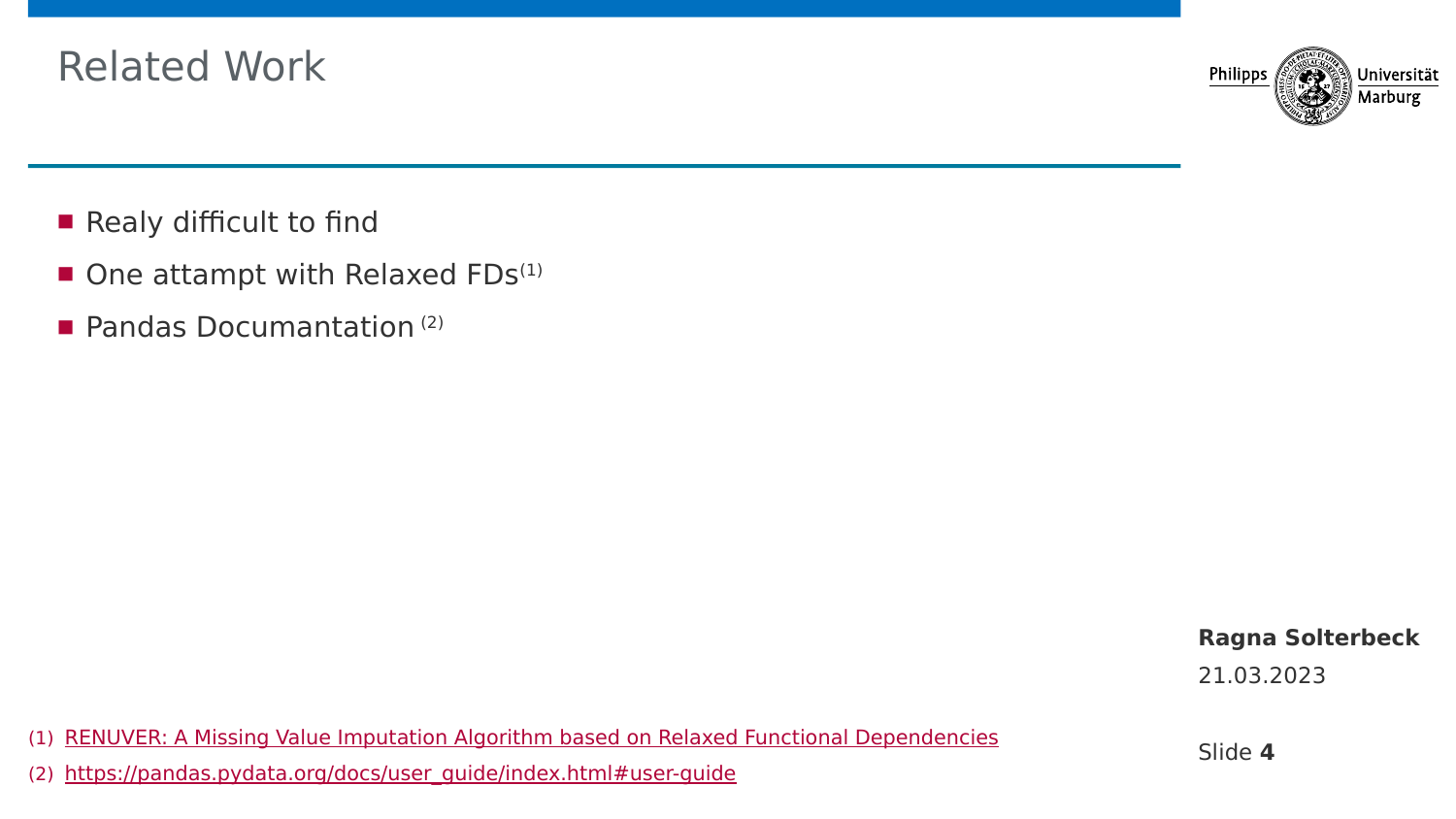

# Related Work
Realy difficult to find
One attampt with Relaxed FDs(1)
Pandas Documantation (2)
Ragna Solterbeck
21.03.2023
RENUVER: A Missing Value Imputation Algorithm based on Relaxed Functional Dependencies
https://pandas.pydata.org/docs/user_guide/index.html#user-guide
Slide 4